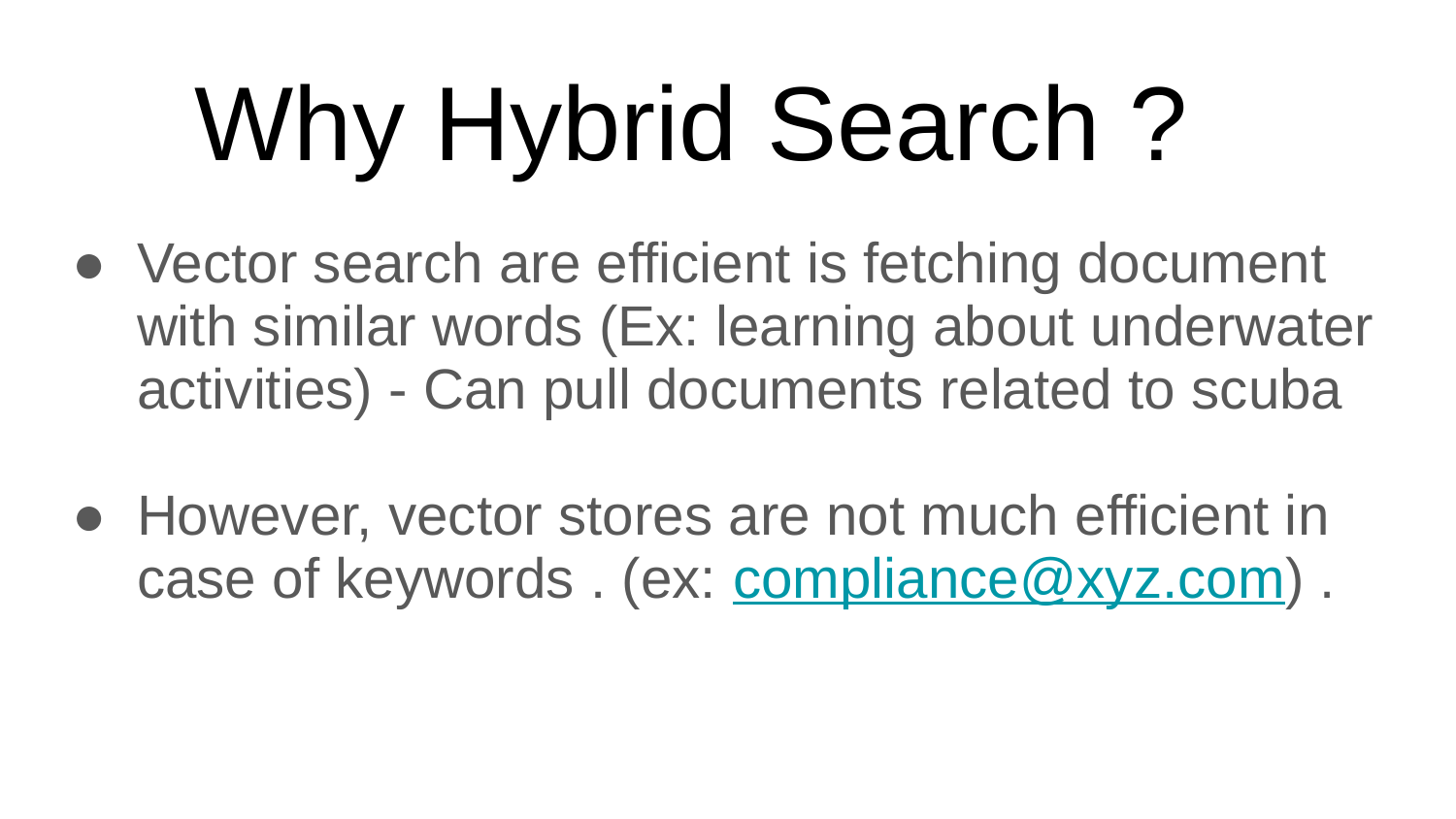

# Why Hybrid Search ?
Vector search are efficient is fetching document with similar words (Ex: learning about underwater activities) - Can pull documents related to scuba

However, vector stores are not much efficient in case of keywords . (ex: compliance@xyz.com) .